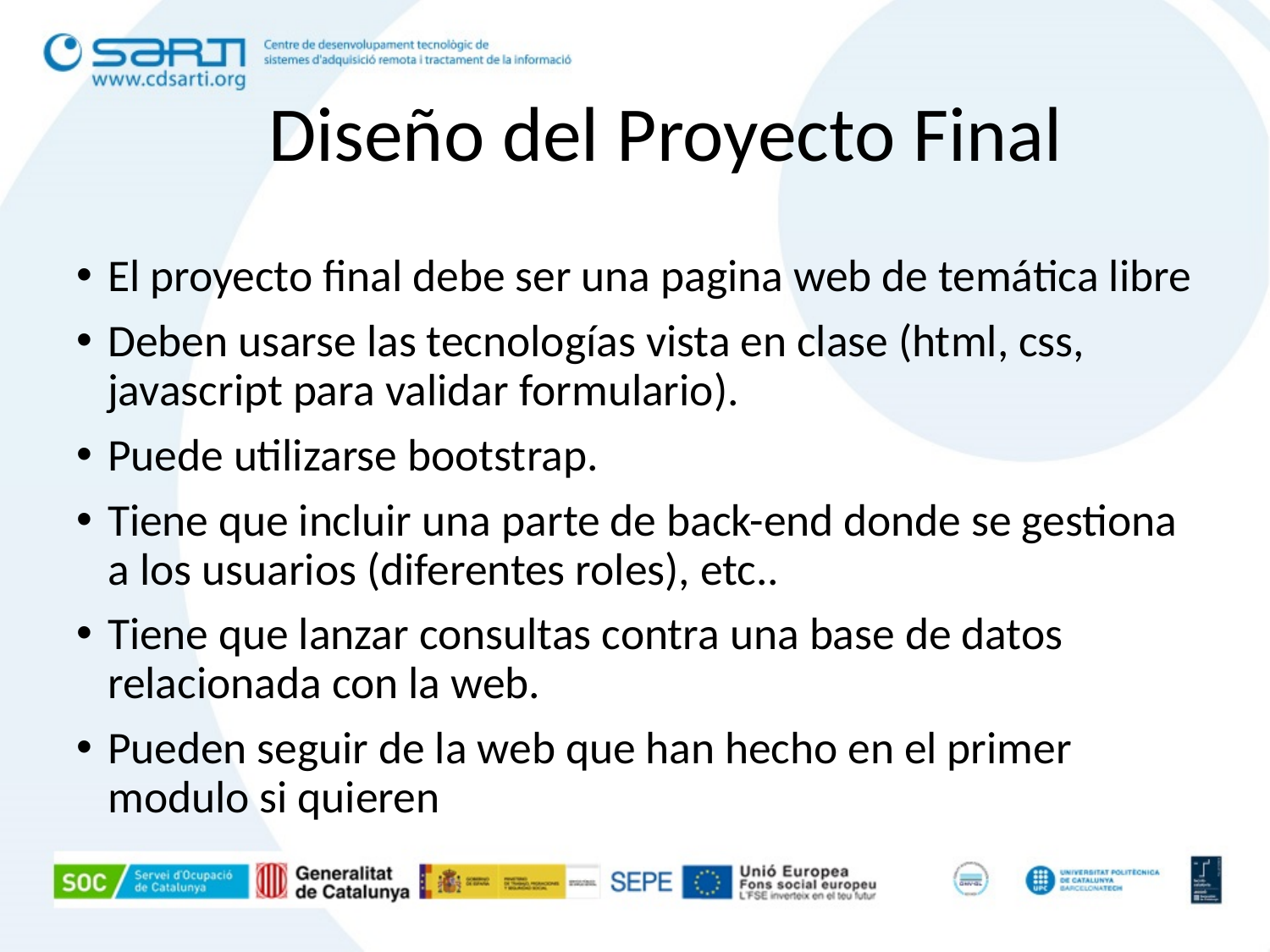

# Diseño del Proyecto Final
El proyecto final debe ser una pagina web de temática libre
Deben usarse las tecnologías vista en clase (html, css, javascript para validar formulario).
Puede utilizarse bootstrap.
Tiene que incluir una parte de back-end donde se gestiona a los usuarios (diferentes roles), etc..
Tiene que lanzar consultas contra una base de datos relacionada con la web.
Pueden seguir de la web que han hecho en el primer modulo si quieren